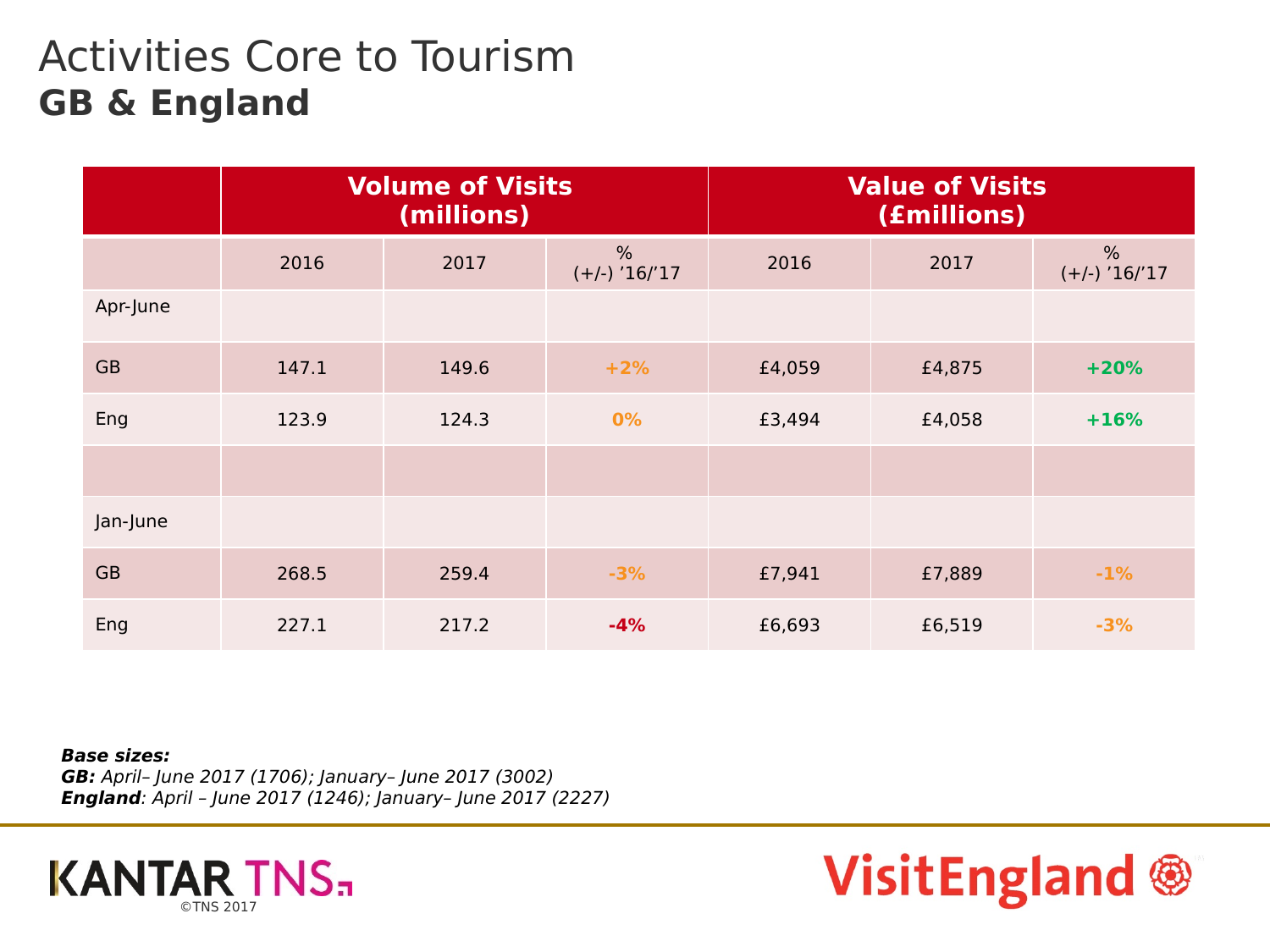

# Activities Core to Tourism GB & England
|  | Volume of Visits (millions) |  |  | Value of Visits (£millions) |  |  |
| --- | --- | --- | --- | --- | --- | --- |
|  | 2016 | 2017 | % (+/-) ’16/’17 | 2016 | 2017 | % (+/-) ’16/’17 |
| Apr-June |  |  |  |  |  |  |
| GB | 147.1 | 149.6 | +2% | £4,059 | £4,875 | +20% |
| Eng | 123.9 | 124.3 | 0% | £3,494 | £4,058 | +16% |
|  |  |  |  |  |  |  |
| Jan-June |  |  |  |  |  |  |
| GB | 268.5 | 259.4 | -3% | £7,941 | £7,889 | -1% |
| Eng | 227.1 | 217.2 | -4% | £6,693 | £6,519 | -3% |
Base sizes:
GB: April– June 2017 (1706); January– June 2017 (3002)
England: April – June 2017 (1246); January– June 2017 (2227)